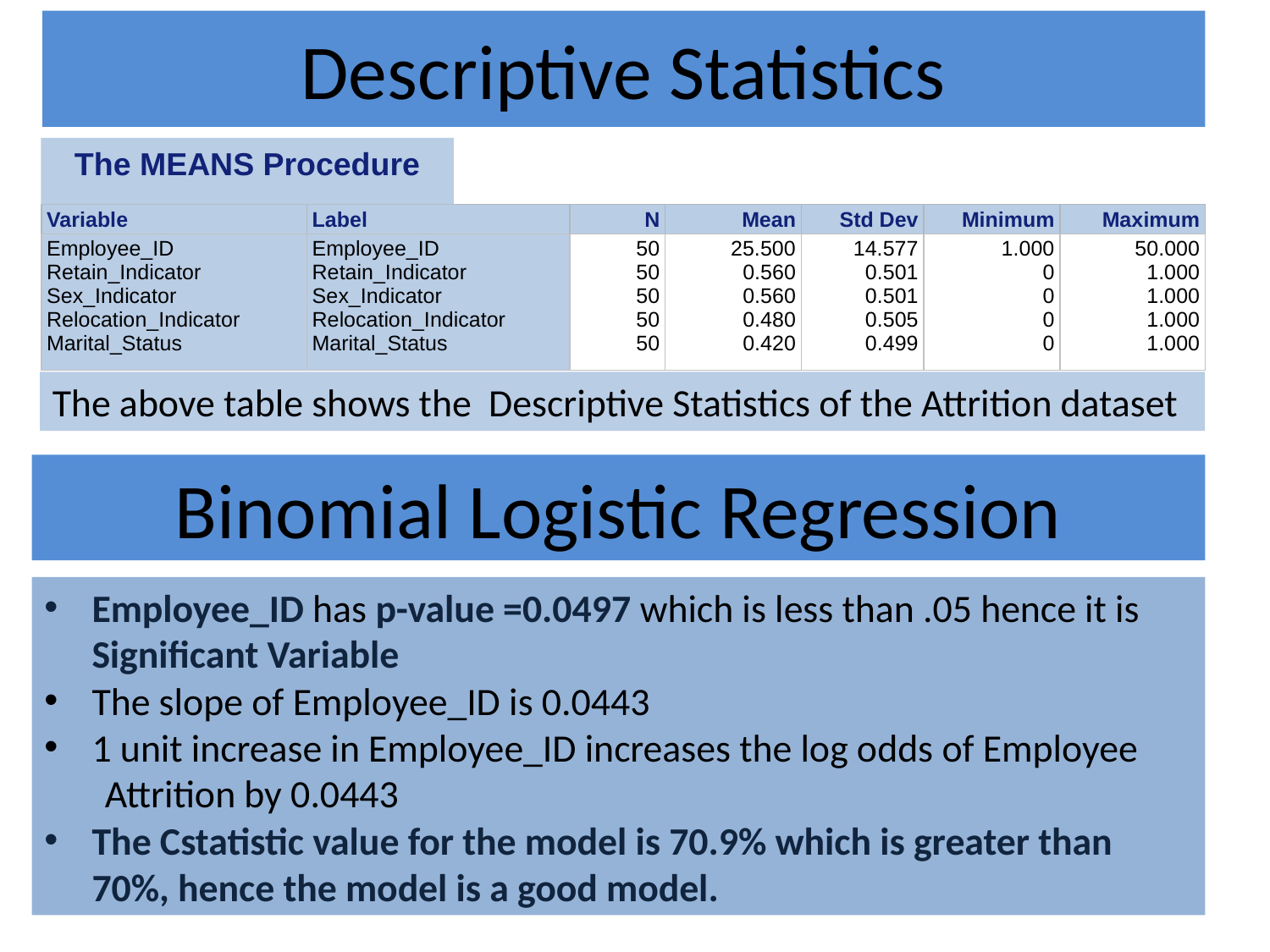

# Descriptive Statistics
The MEANS Procedure
| Variable | Label | N | Mean | Std Dev | Minimum | Maximum |
| --- | --- | --- | --- | --- | --- | --- |
| Employee\_ID Retain\_Indicator Sex\_Indicator Relocation\_Indicator Marital\_Status | Employee\_ID Retain\_Indicator Sex\_Indicator Relocation\_Indicator Marital\_Status | 50 50 50 50 50 | 25.500 0.560 0.560 0.480 0.420 | 14.577 0.501 0.501 0.505 0.499 | 1.000 0 0 0 0 | 50.000 1.000 1.000 1.000 1.000 |
The above table shows the  Descriptive Statistics of the Attrition dataset
Binomial Logistic Regression
Employee_ID has p-value =0.0497 which is less than .05 hence it is Significant Variable
The slope of Employee_ID is 0.0443
1 unit increase in Employee_ID increases the log odds of Employee
       Attrition by 0.0443
The Cstatistic value for the model is 70.9% which is greater than 70%, hence the model is a good model.